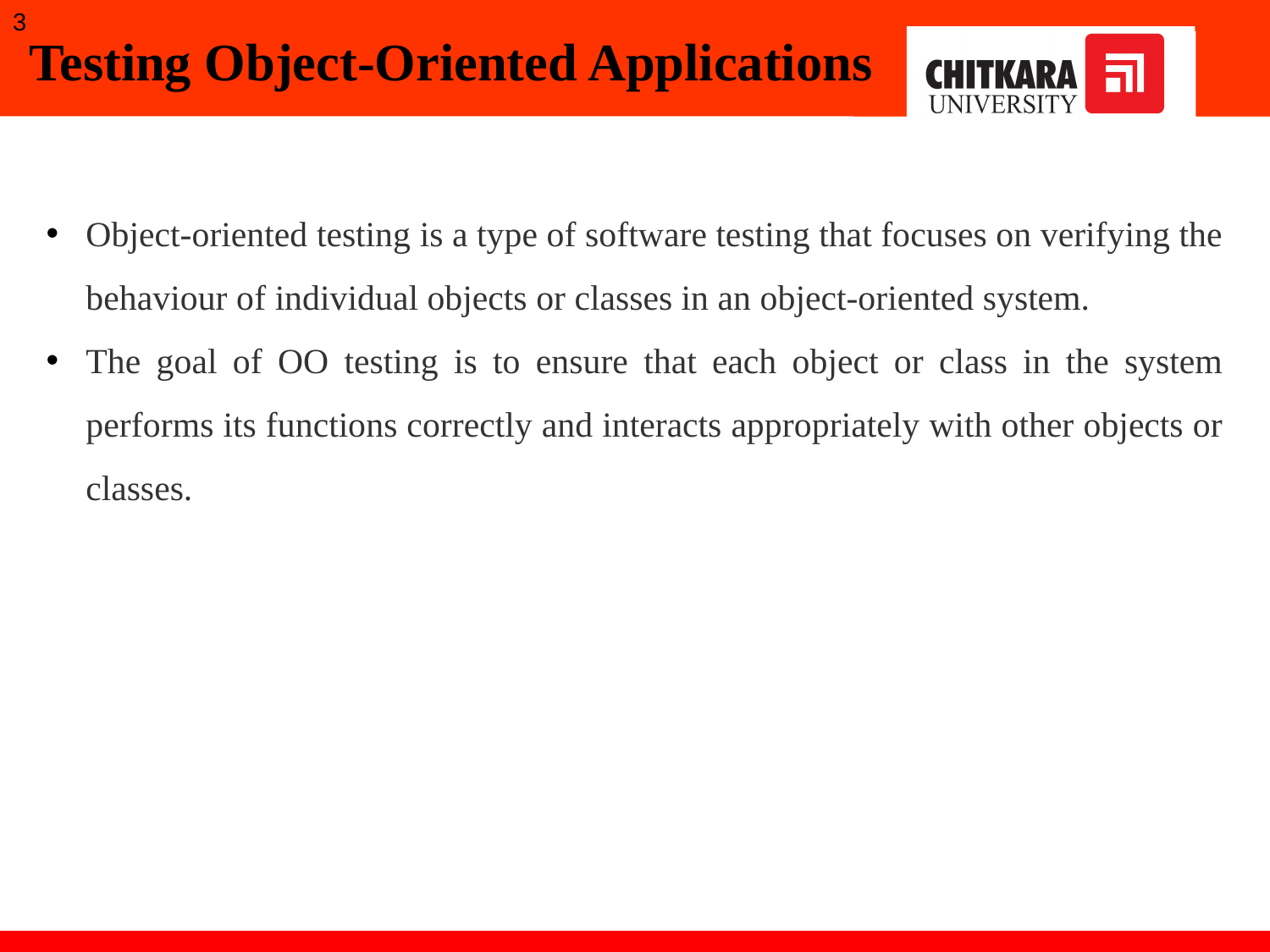

3
Testing Object-Oriented Applications
Object-oriented testing is a type of software testing that focuses on verifying the behaviour of individual objects or classes in an object-oriented system.
The goal of OO testing is to ensure that each object or class in the system performs its functions correctly and interacts appropriately with other objects or classes.